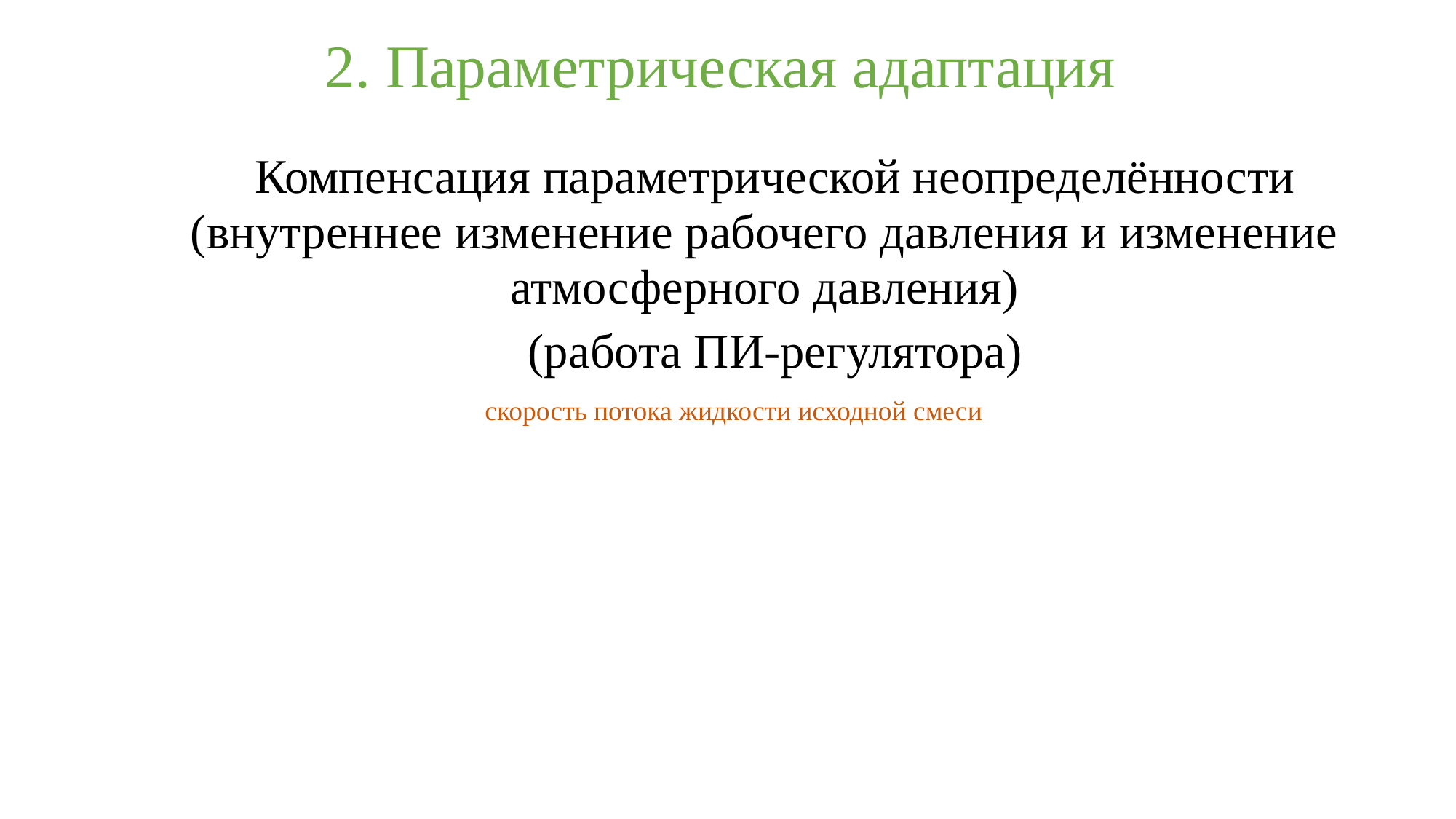

2. Параметрическая адаптация
Компенсация параметрической неопределённости (внутреннее изменение рабочего давления и изменение атмосферного давления)
(работа ПИ-регулятора)
cкорость потока жидкости исходной смеси